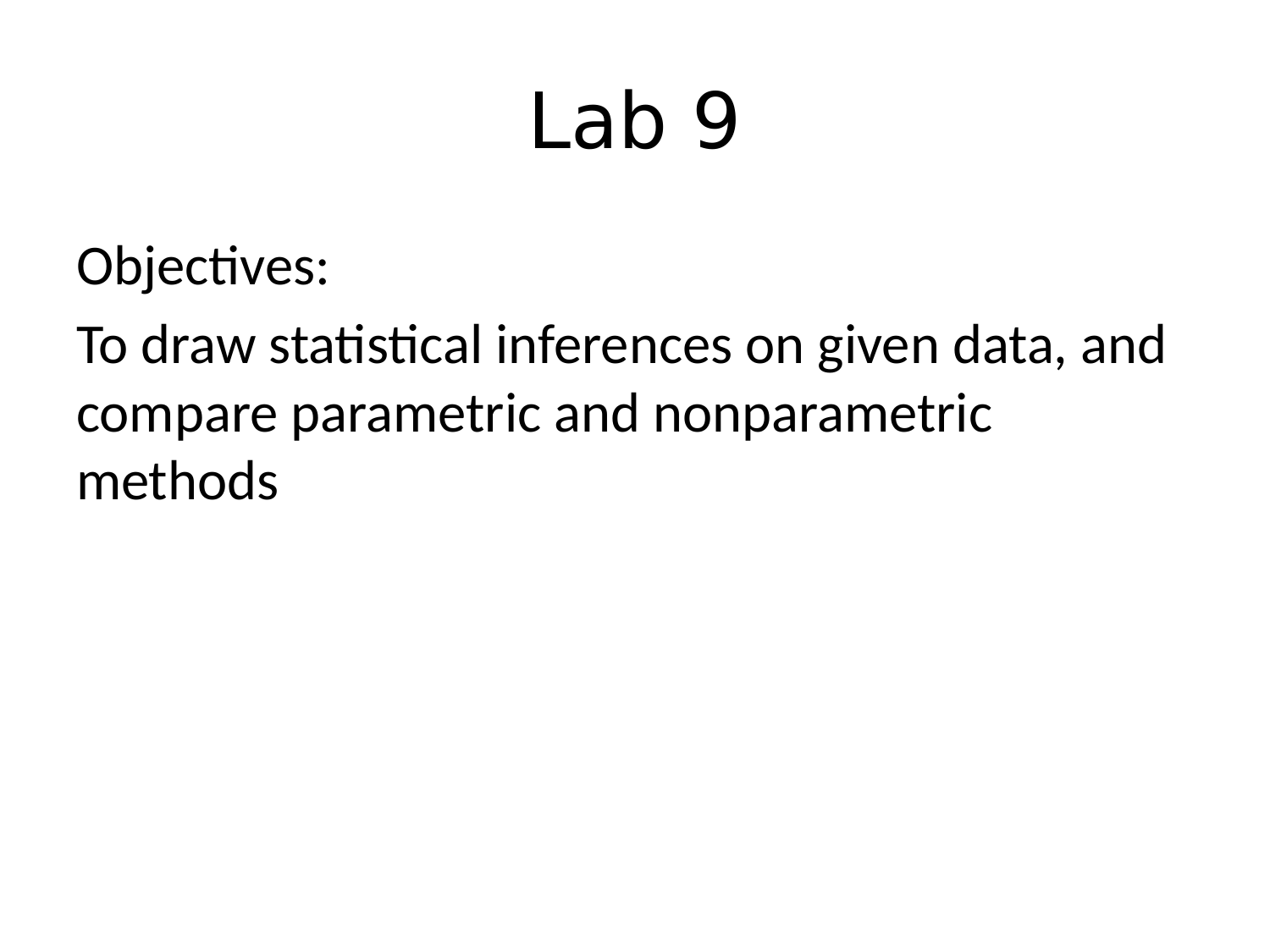

# Lab 9
Objectives:
To draw statistical inferences on given data, and compare parametric and nonparametric methods